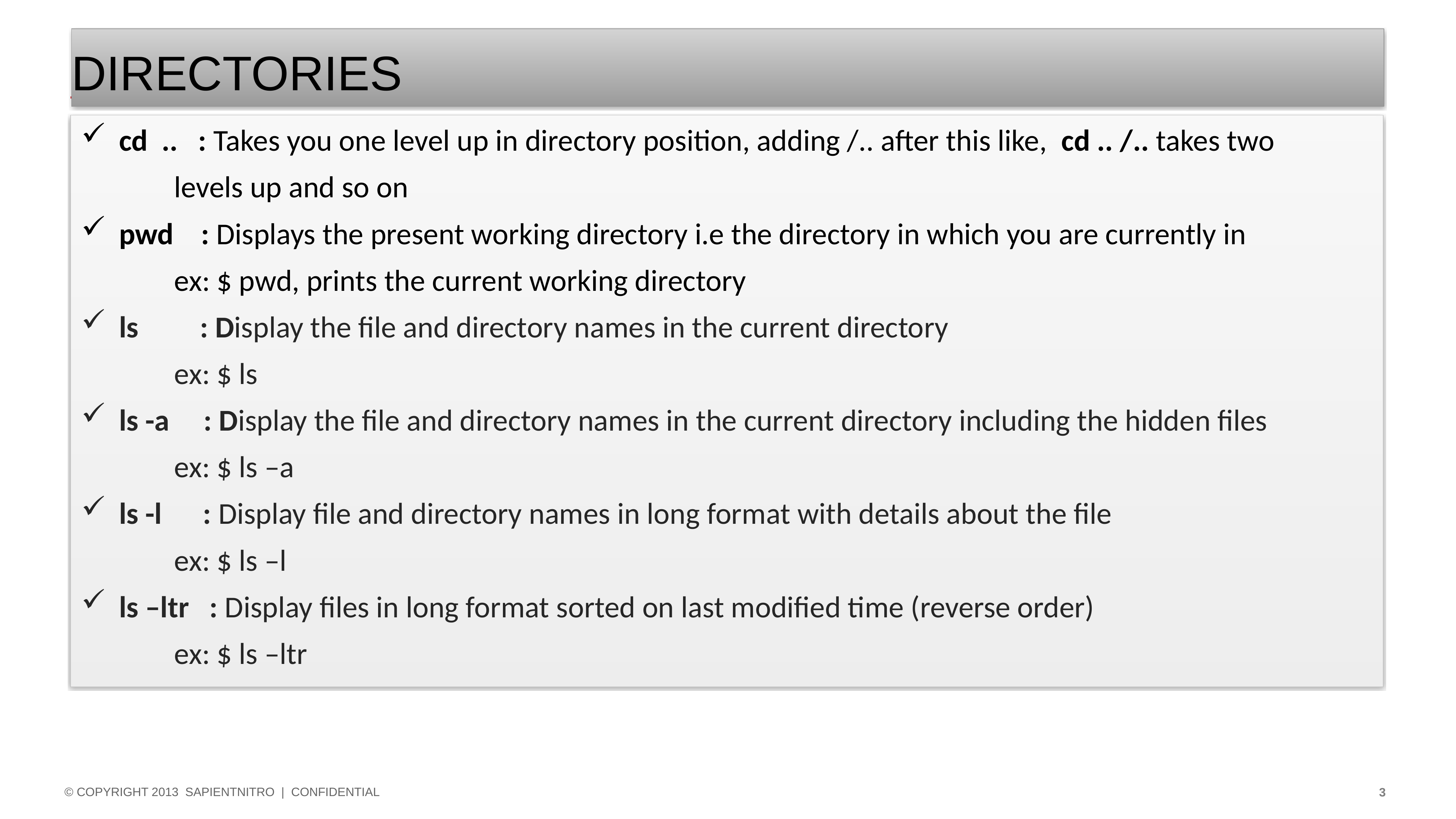

# directories
cd  ..   : Takes you one level up in directory position, adding /.. after this like,  cd .. /.. takes two
		levels up and so on
pwd    : Displays the present working directory i.e the directory in which you are currently in
   		ex: $ pwd, prints the current working directory
ls         : Display the file and directory names in the current directory
   		ex: $ ls
ls -a     : Display the file and directory names in the current directory including the hidden files
		ex: $ ls –a
ls -l      : Display file and directory names in long format with details about the file
    		ex: $ ls –l
ls –ltr   : Display files in long format sorted on last modified time (reverse order)
		ex: $ ls –ltr